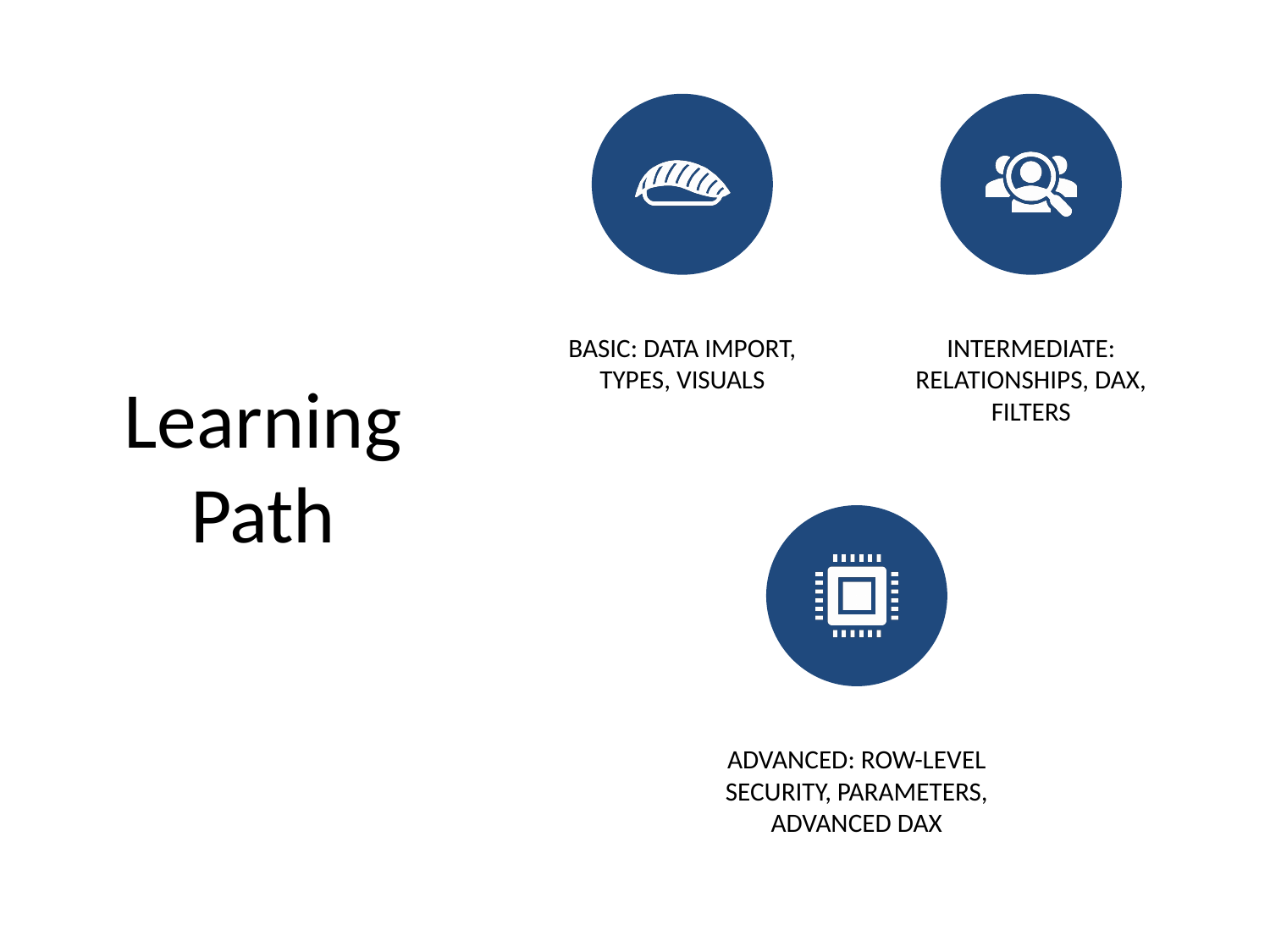

# Learning Path
Basic: Data import, types, visuals
Intermediate: Relationships, DAX, filters
Advanced: Row-level security, parameters, advanced DAX